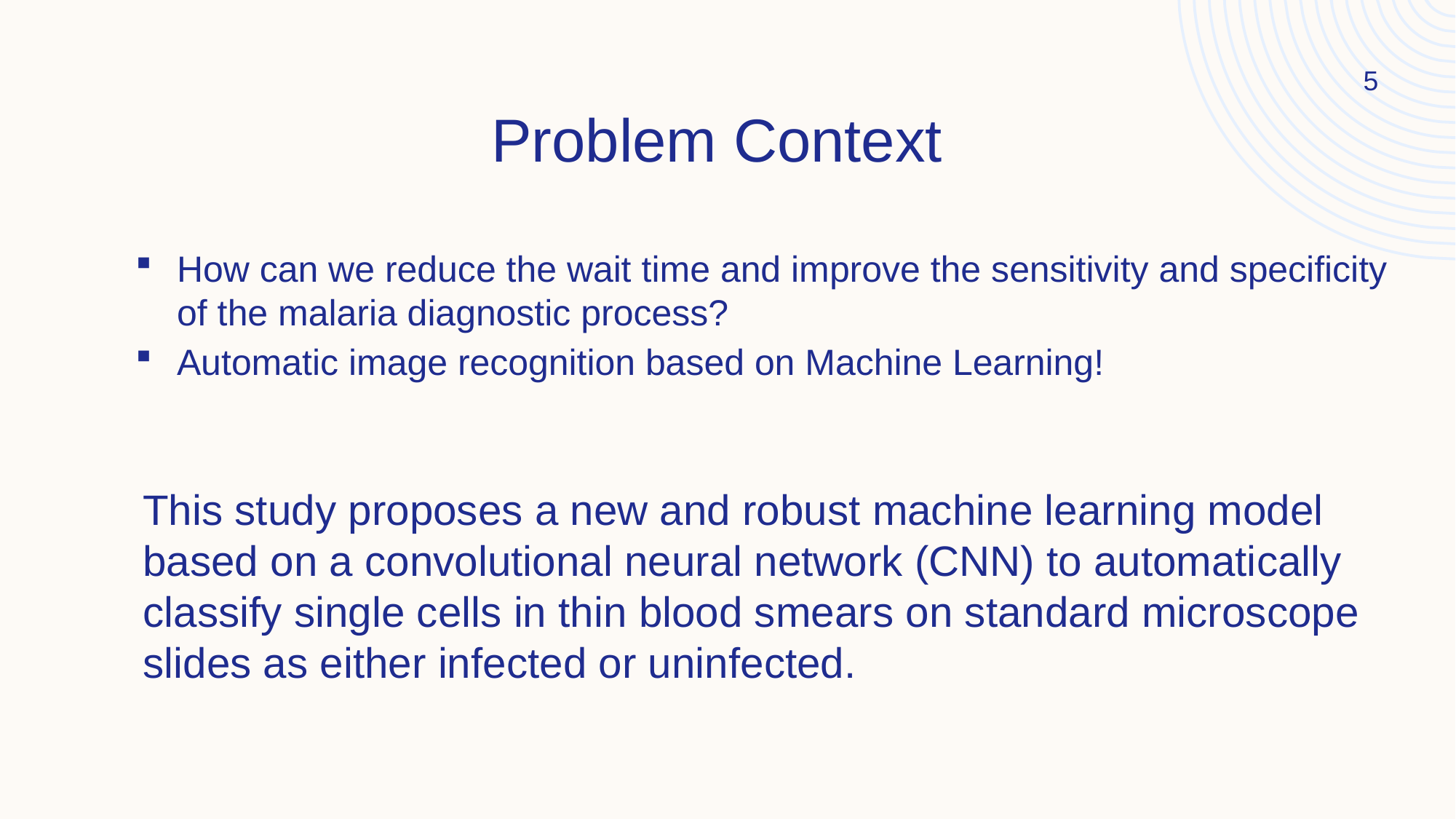

5
# Problem Context
How can we reduce the wait time and improve the sensitivity and specificity of the malaria diagnostic process?
Automatic image recognition based on Machine Learning!
This study proposes a new and robust machine learning model based on a convolutional neural network (CNN) to automatically classify single cells in thin blood smears on standard microscope slides as either infected or uninfected.